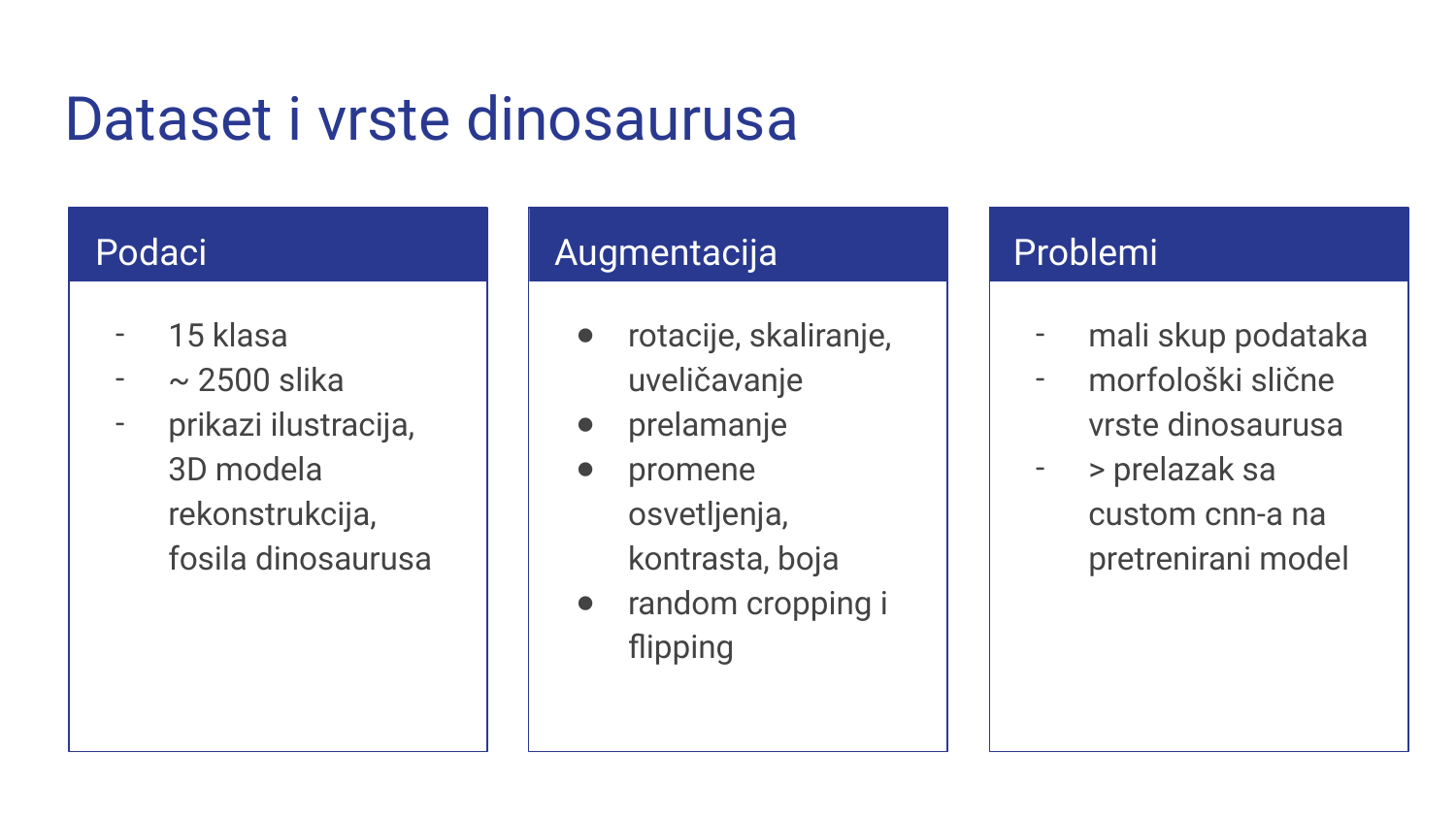

# Dataset i vrste dinosaurusa

Podaci

Augmentacija

Problemi
15 klasa
~ 2500 slika
prikazi ilustracija, 3D modela rekonstrukcija, fosila dinosaurusa
rotacije, skaliranje, uveličavanje
prelamanje
promene osvetljenja, kontrasta, boja
random cropping i flipping
mali skup podataka
morfološki slične vrste dinosaurusa
> prelazak sa custom cnn-a na pretrenirani model